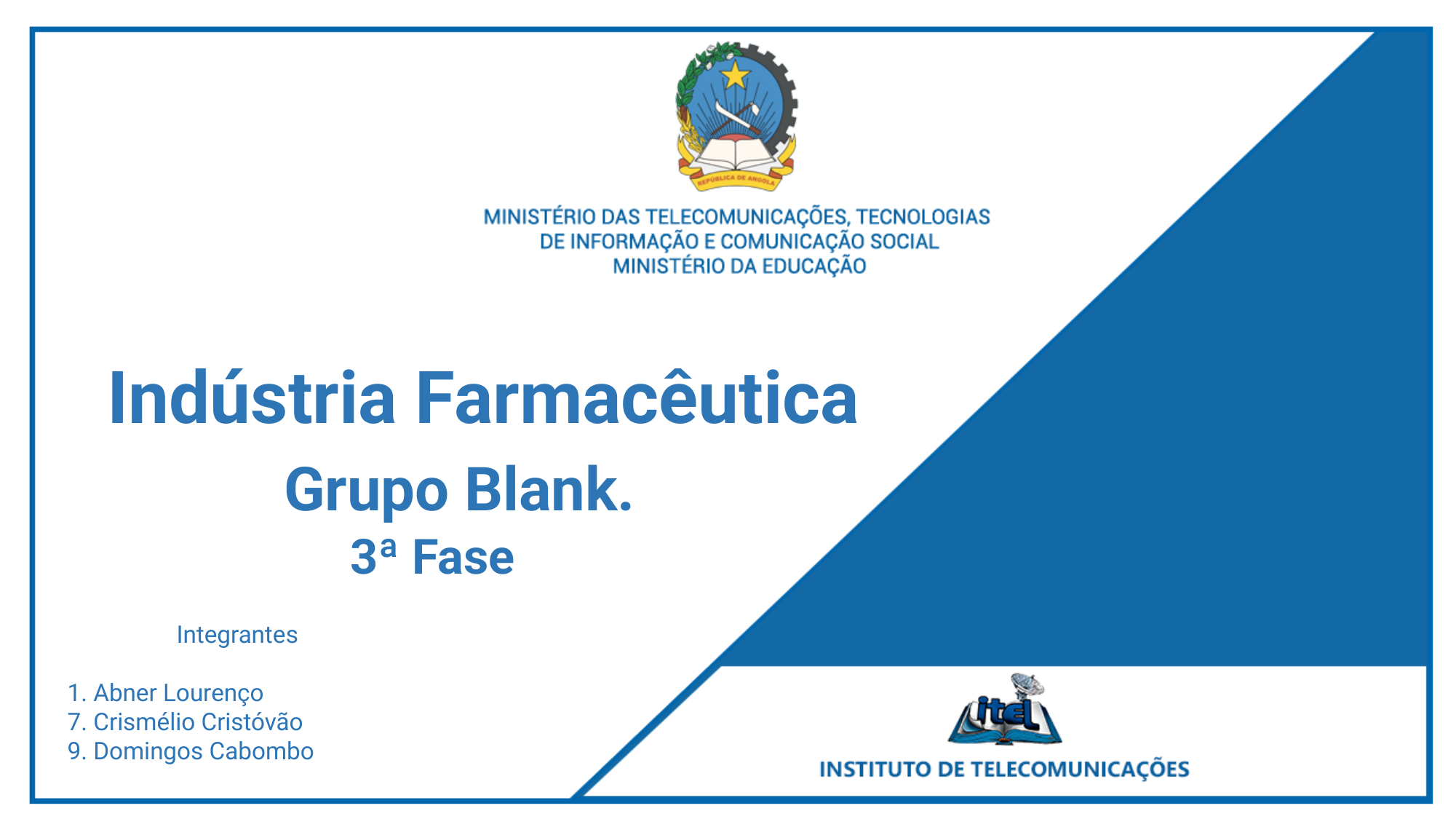

Indústria Farmacêutica
Grupo Blank.
3ª Fase
Integrantes

1. Abner Lourenço
7. Crismélio Cristóvão
9. Domingos Cabombo